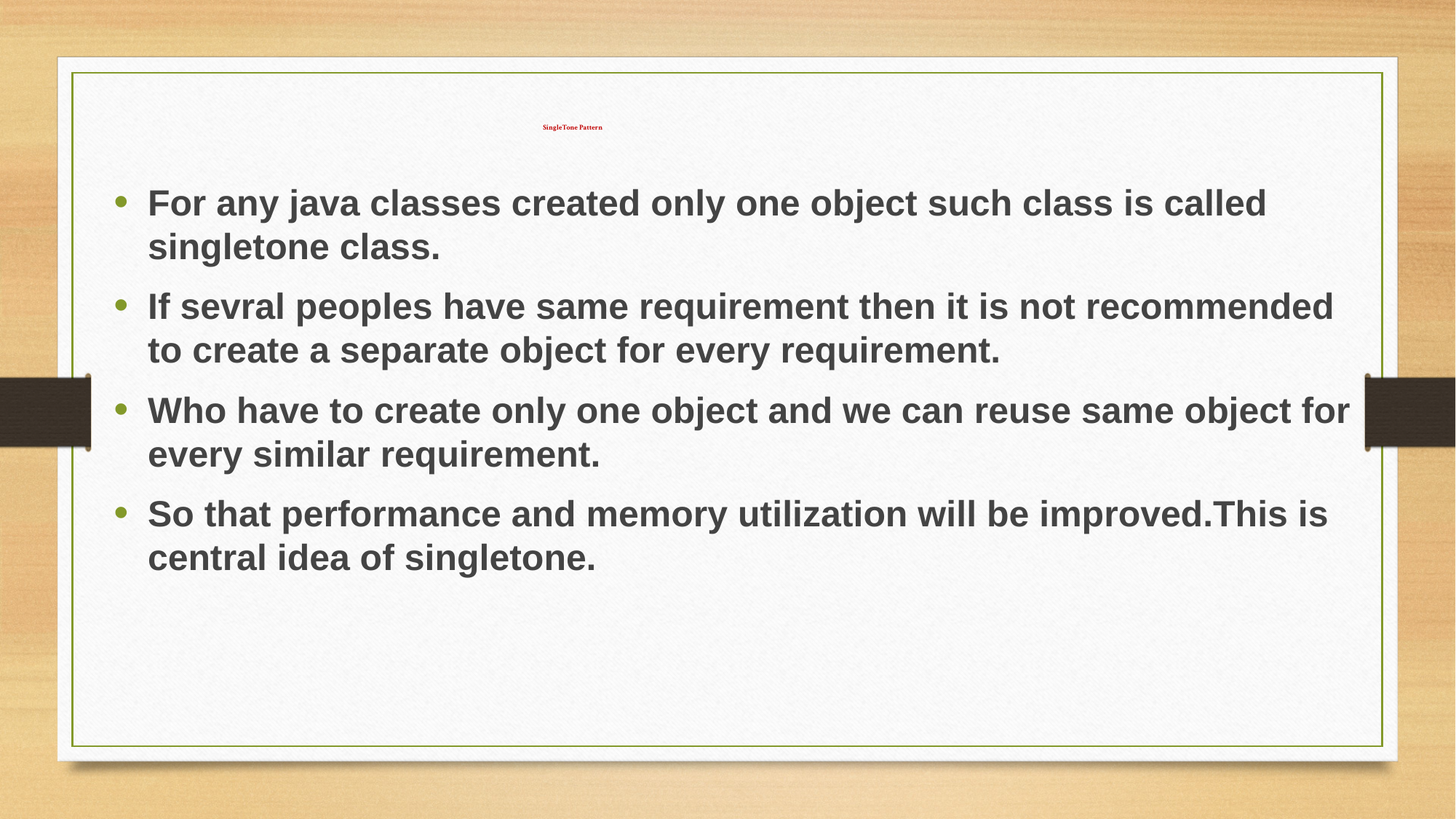

SingleTone Pattern
For any java classes created only one object such class is called singletone class.
If sevral peoples have same requirement then it is not recommended to create a separate object for every requirement.
Who have to create only one object and we can reuse same object for every similar requirement.
So that performance and memory utilization will be improved.This is central idea of singletone.